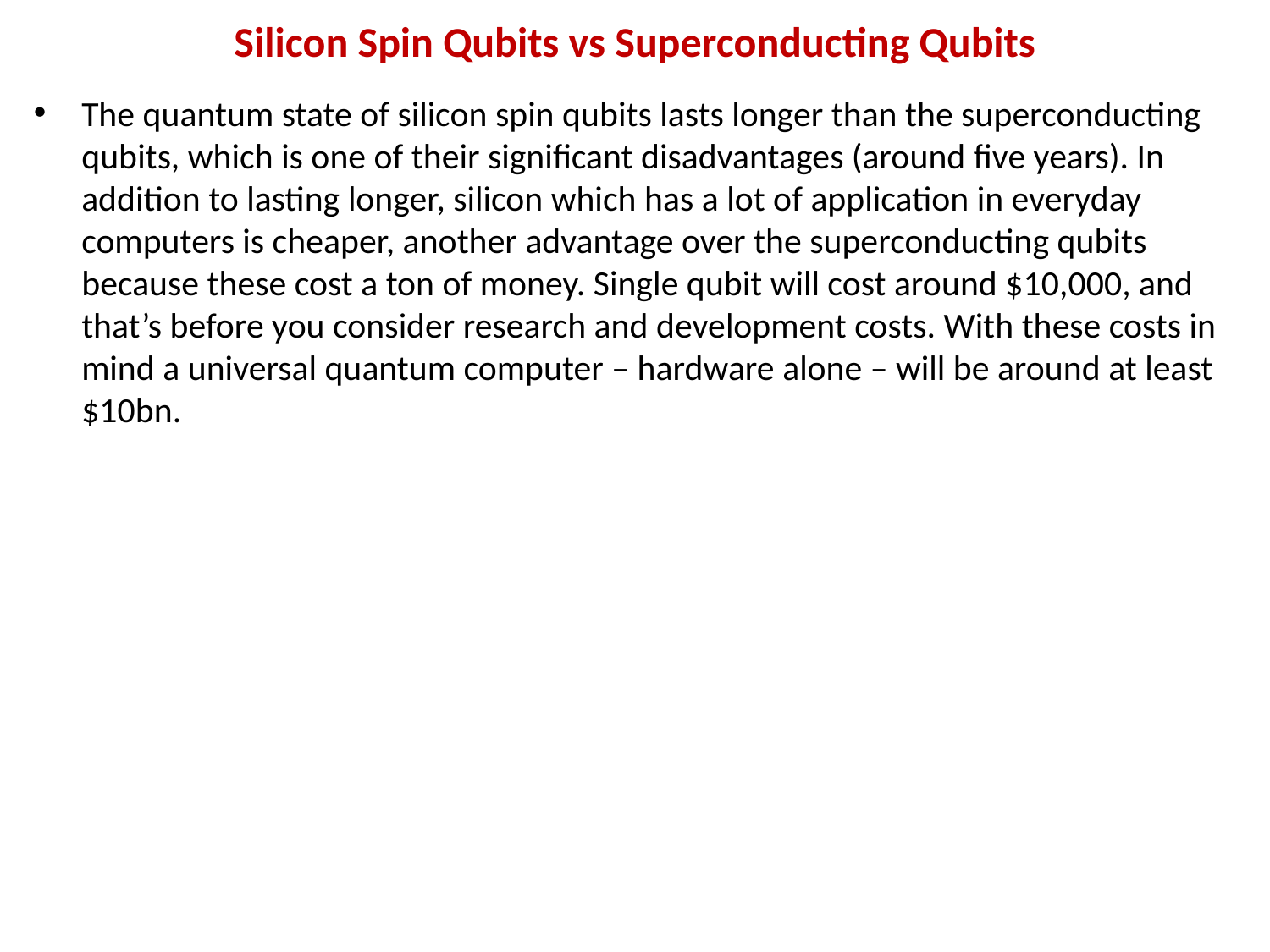

# Silicon Spin Qubits vs Superconducting Qubits
The quantum state of silicon spin qubits lasts longer than the superconducting qubits, which is one of their significant disadvantages (around five years). In addition to lasting longer, silicon which has a lot of application in everyday computers is cheaper, another advantage over the superconducting qubits because these cost a ton of money. Single qubit will cost around $10,000, and that’s before you consider research and development costs. With these costs in mind a universal quantum computer – hardware alone – will be around at least $10bn.